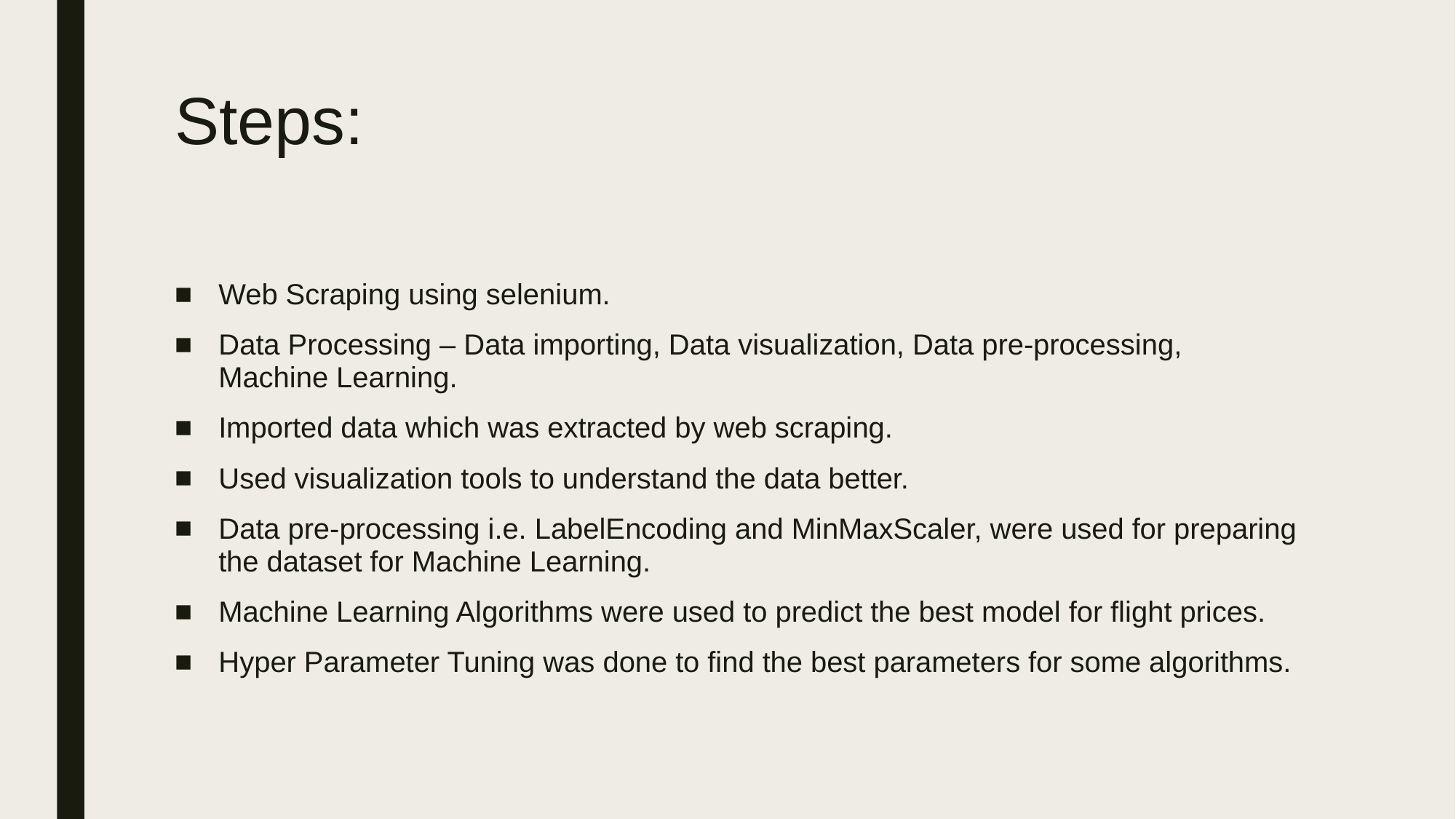

# Steps:
Web Scraping using selenium.
Data Processing – Data importing, Data visualization, Data pre-processing, Machine Learning.
Imported data which was extracted by web scraping.
Used visualization tools to understand the data better.
Data pre-processing i.e. LabelEncoding and MinMaxScaler, were used for preparing the dataset for Machine Learning.
Machine Learning Algorithms were used to predict the best model for flight prices.
Hyper Parameter Tuning was done to find the best parameters for some algorithms.